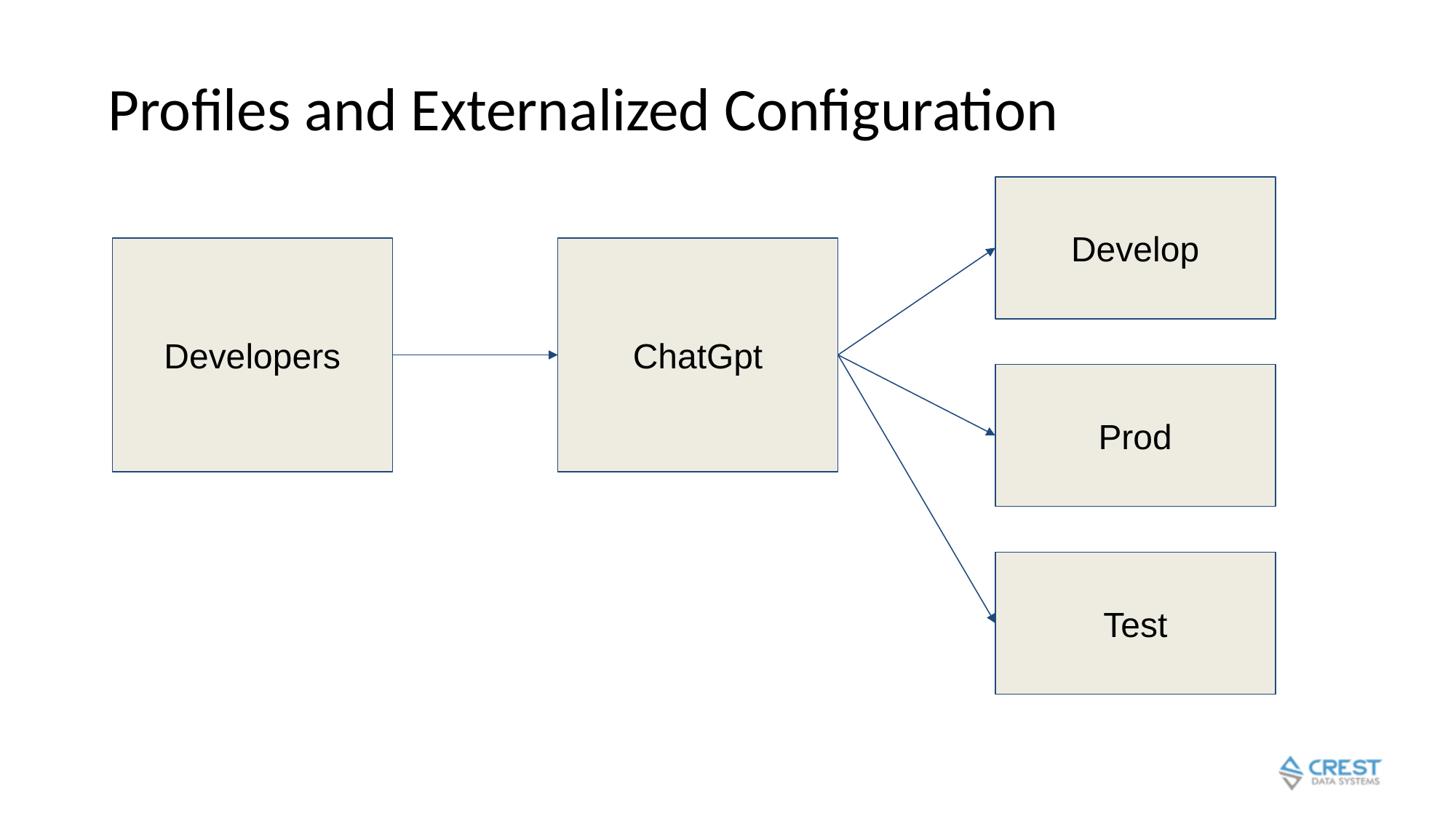

# Profiles and Externalized Configuration
Develop
ChatGpt
Developers
Prod
Test